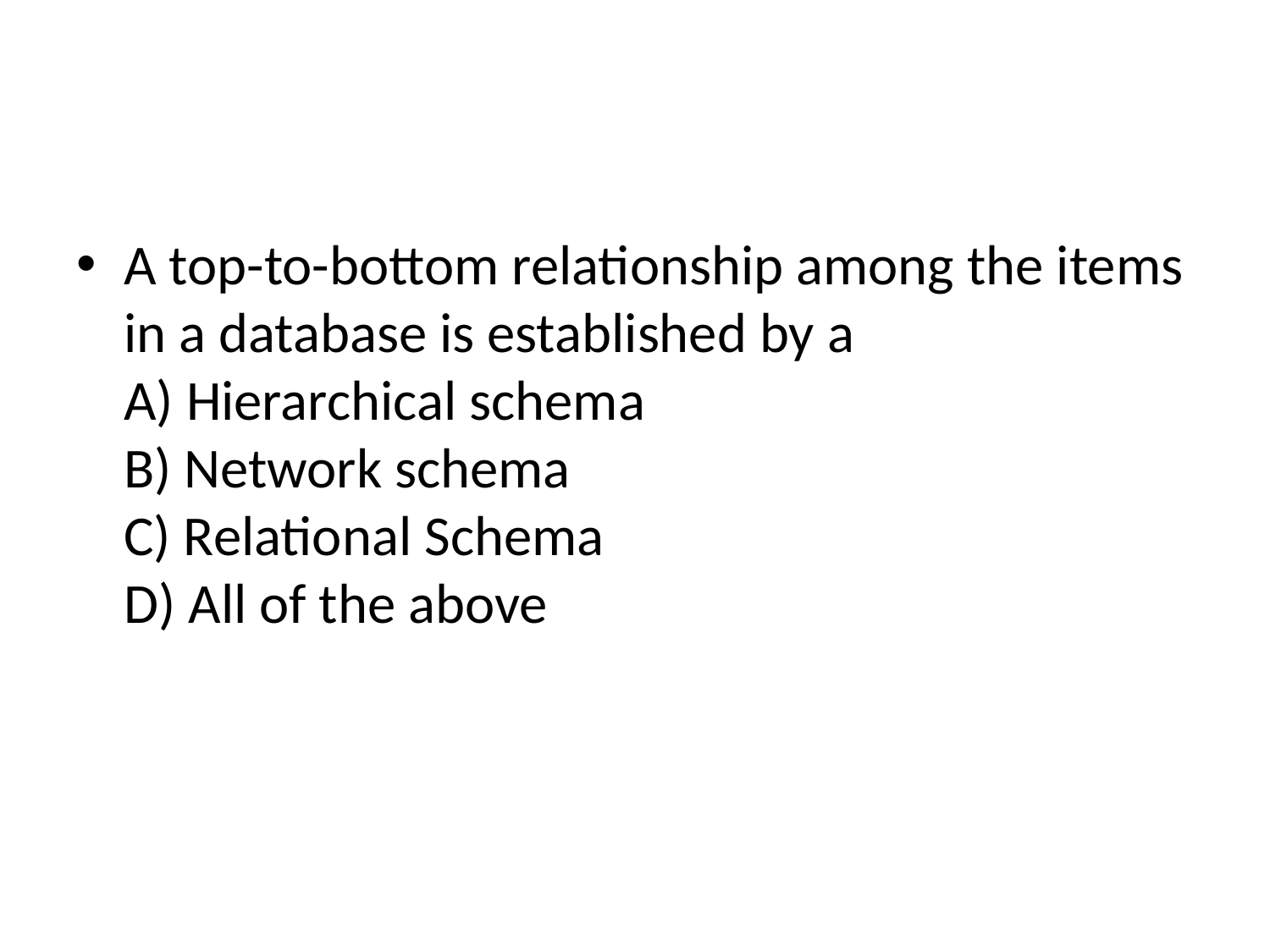

#
A top-to-bottom relationship among the items in a database is established by a
A) Hierarchical schema
B) Network schema
C) Relational Schema
D) All of the above